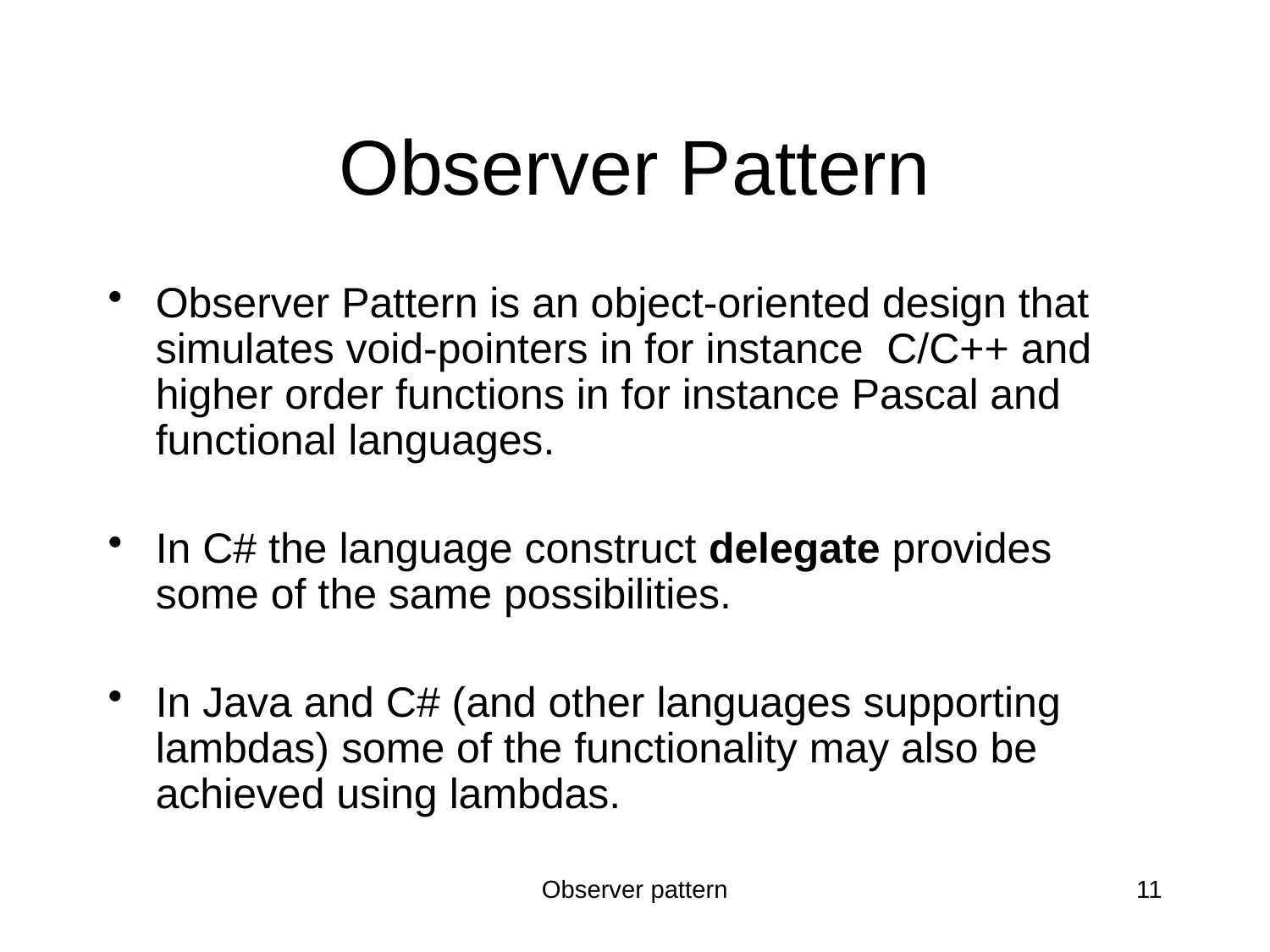

# Observer Pattern
Observer Pattern is an object-oriented design that simulates void-pointers in for instance  C/C++ and higher order functions in for instance Pascal and functional languages.

In C# the language construct delegate provides some of the same possibilities.

In Java and C# (and other languages supporting lambdas) some of the functionality may also be achieved using lambdas.
Observer pattern
11